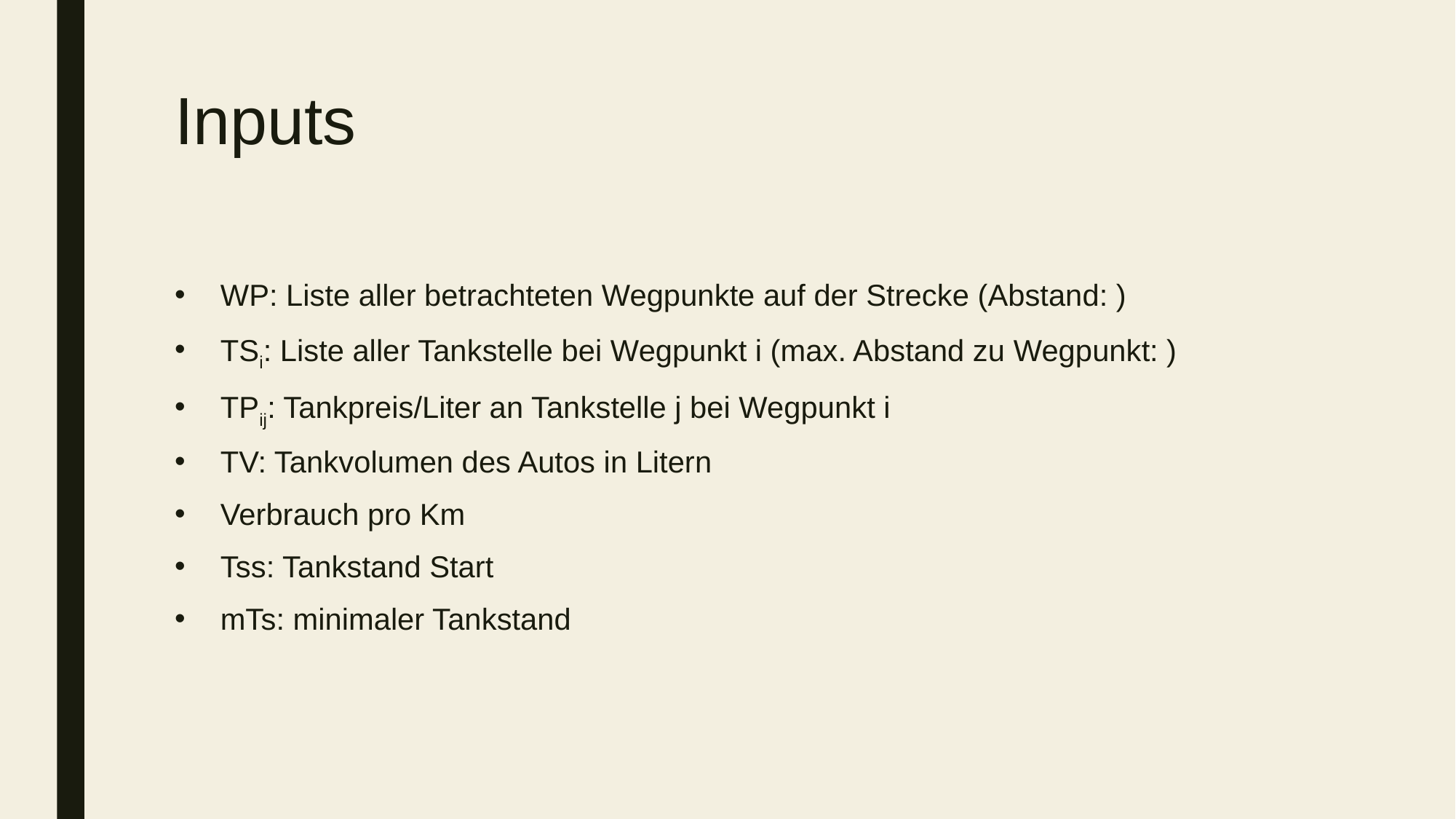

# Inputs
WP: Liste aller betrachteten Wegpunkte auf der Strecke (Abstand: )
TSi: Liste aller Tankstelle bei Wegpunkt i (max. Abstand zu Wegpunkt: )
TPij: Tankpreis/Liter an Tankstelle j bei Wegpunkt i
TV: Tankvolumen des Autos in Litern
Verbrauch pro Km
Tss: Tankstand Start
mTs: minimaler Tankstand